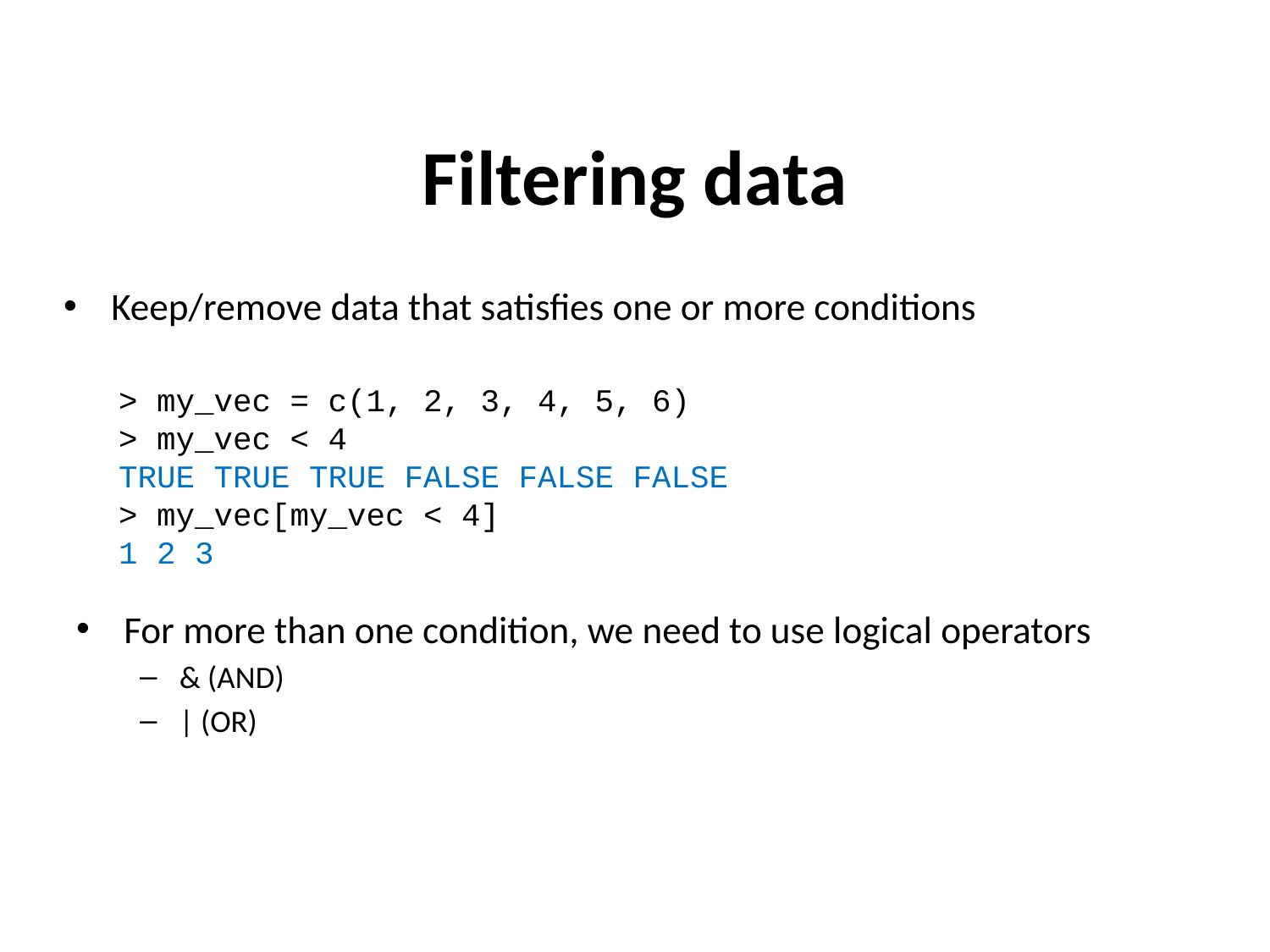

# Filtering data
Keep/remove data that satisfies one or more conditions

> my_vec = c(1, 2, 3, 4, 5, 6)
> my_vec < 4
TRUE TRUE TRUE FALSE FALSE FALSE
> my_vec[my_vec < 4]
1 2 3
For more than one condition, we need to use logical operators
& (AND)
| (OR)